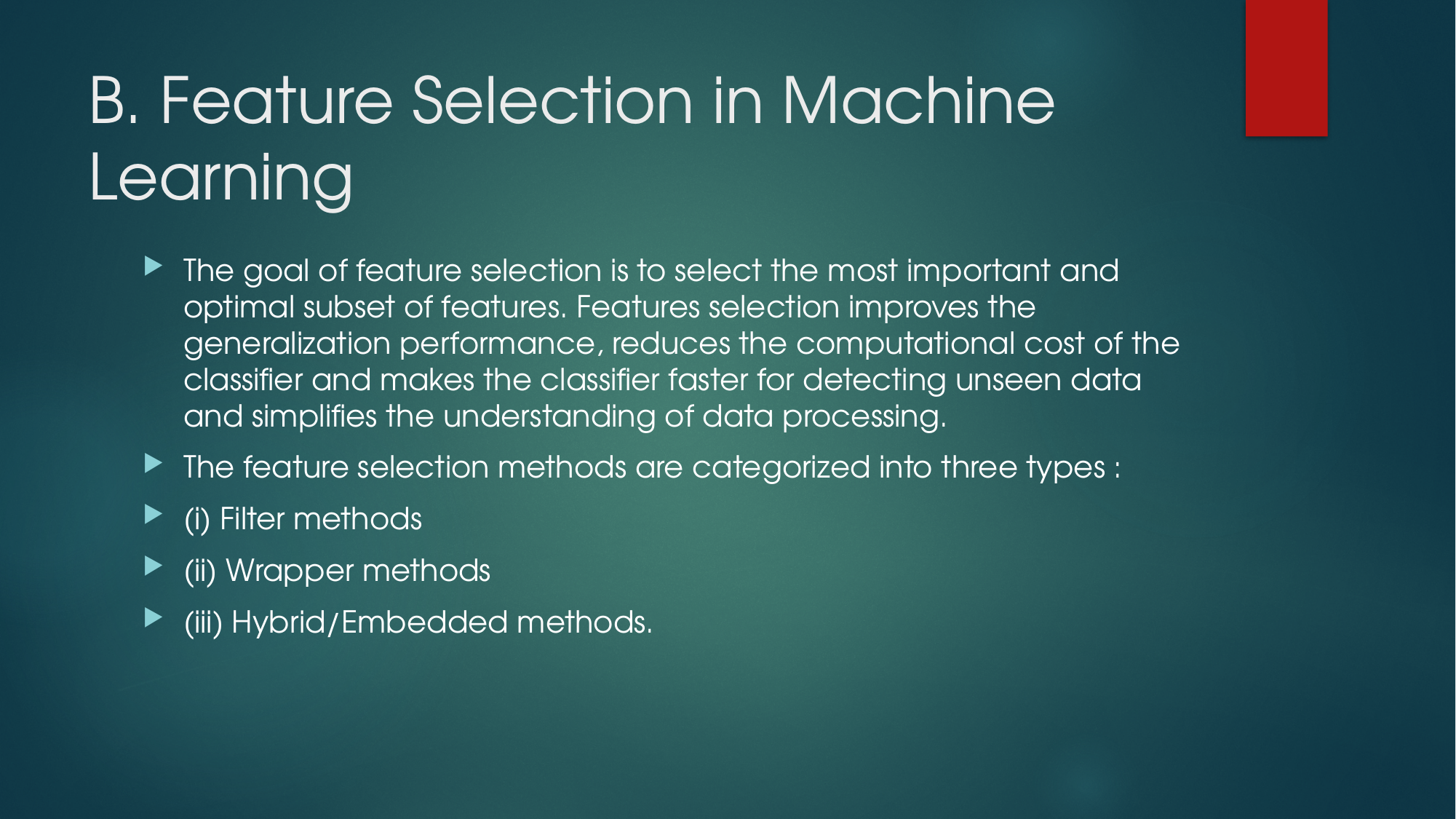

# B. Feature Selection in Machine Learning
The goal of feature selection is to select the most important and optimal subset of features. Features selection improves the generalization performance, reduces the computational cost of the classifier and makes the classifier faster for detecting unseen data and simplifies the understanding of data processing.
The feature selection methods are categorized into three types :
(i) Filter methods
(ii) Wrapper methods
(iii) Hybrid/Embedded methods.